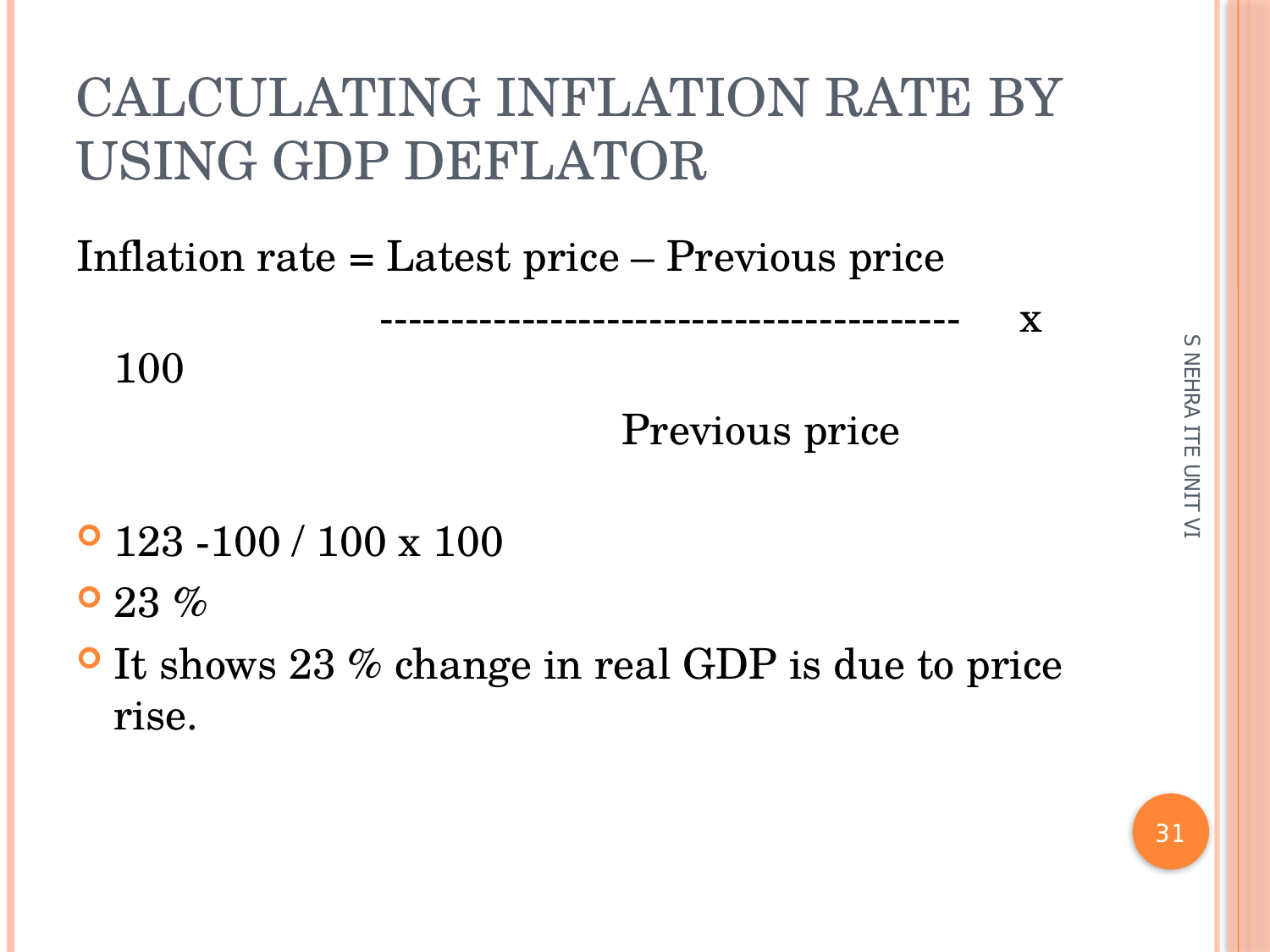

# Calculating inflation rate by using gdp deflator
Inflation rate = Latest price – Previous price
			 -----------------------------------------     x 100
					Previous price
123 -100 / 100 x 100
23 %
It shows 23 % change in real GDP is due to price rise.

S NEHRA ITE UNIT VI
31